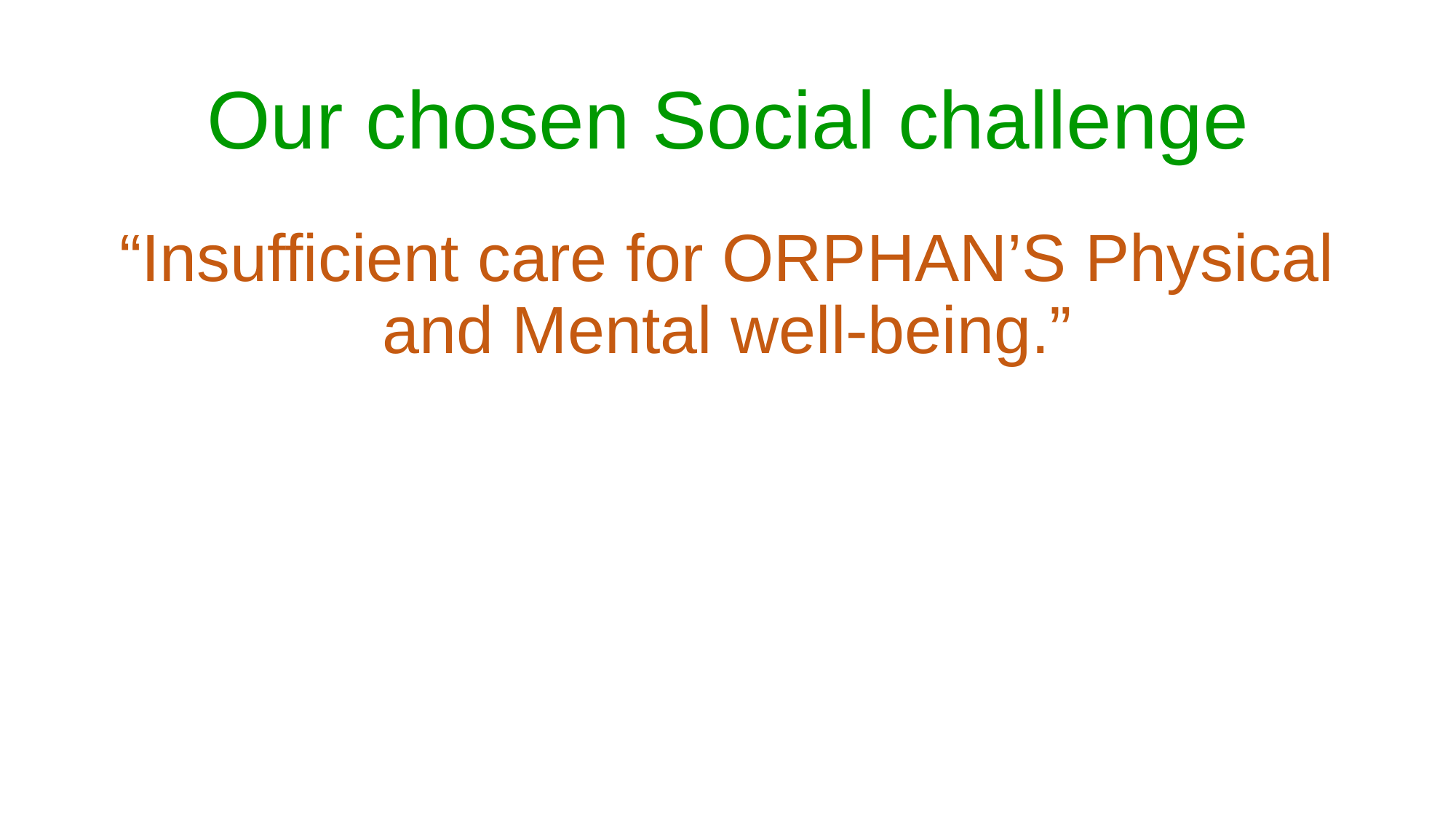

# Our chosen Social challenge
“Insufficient care for ORPHAN’S Physical and Mental well-being.”